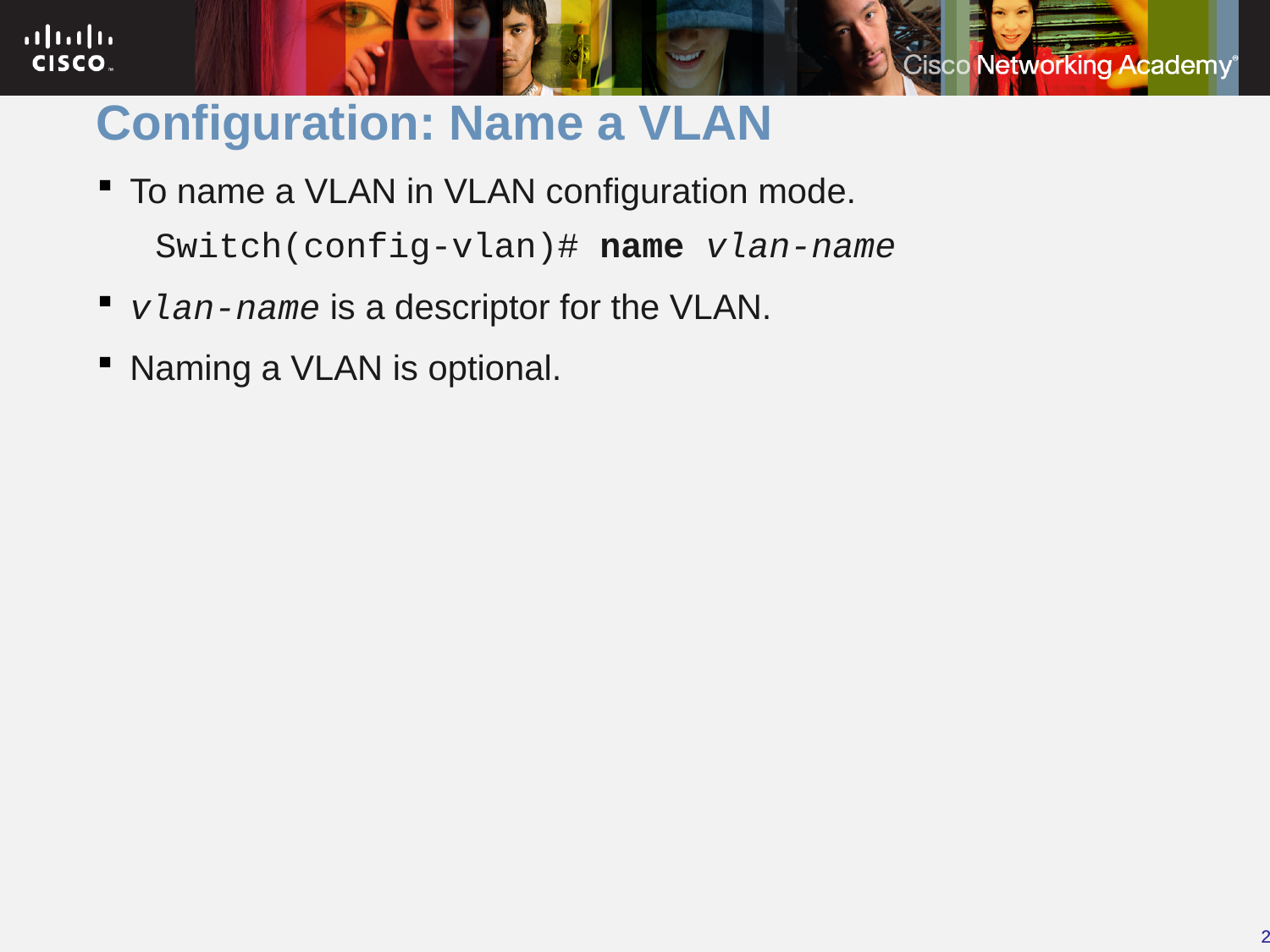

# Configuration: Name a VLAN
To name a VLAN in VLAN configuration mode.
Switch(config-vlan)# name vlan-name
vlan-name is a descriptor for the VLAN.
Naming a VLAN is optional.